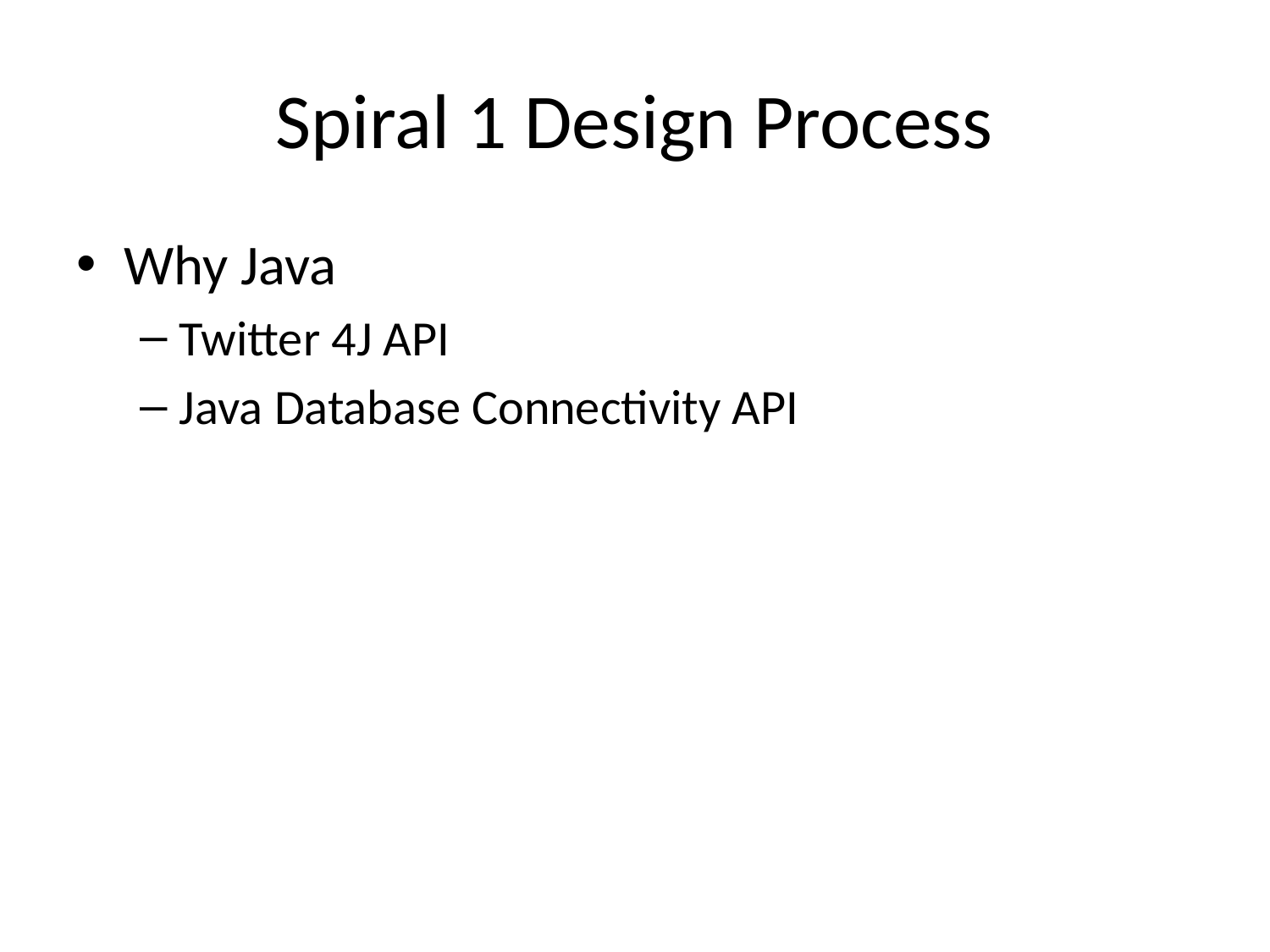

# Spiral 1 Design Process
Why Java
Twitter 4J API
Java Database Connectivity API